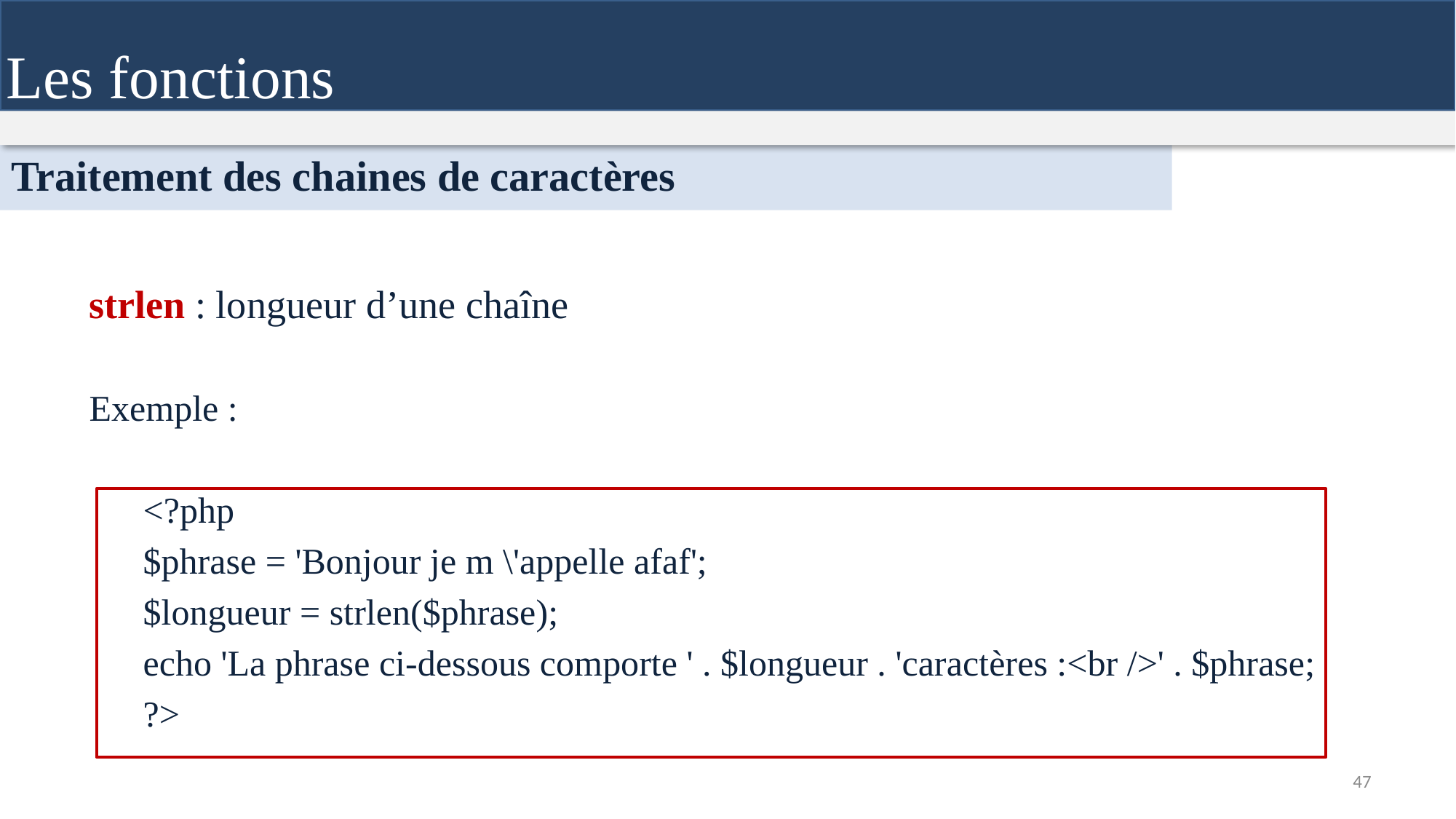

Les fonctions

Traitement des chaines de caractères

strlen : longueur d’une chaîne

Exemple :

<?php
$phrase = 'Bonjour je m \'appelle afaf';
$longueur = strlen($phrase);
echo 'La phrase ci-dessous comporte ' . $longueur . 'caractères :<br />' . $phrase;
?>

47